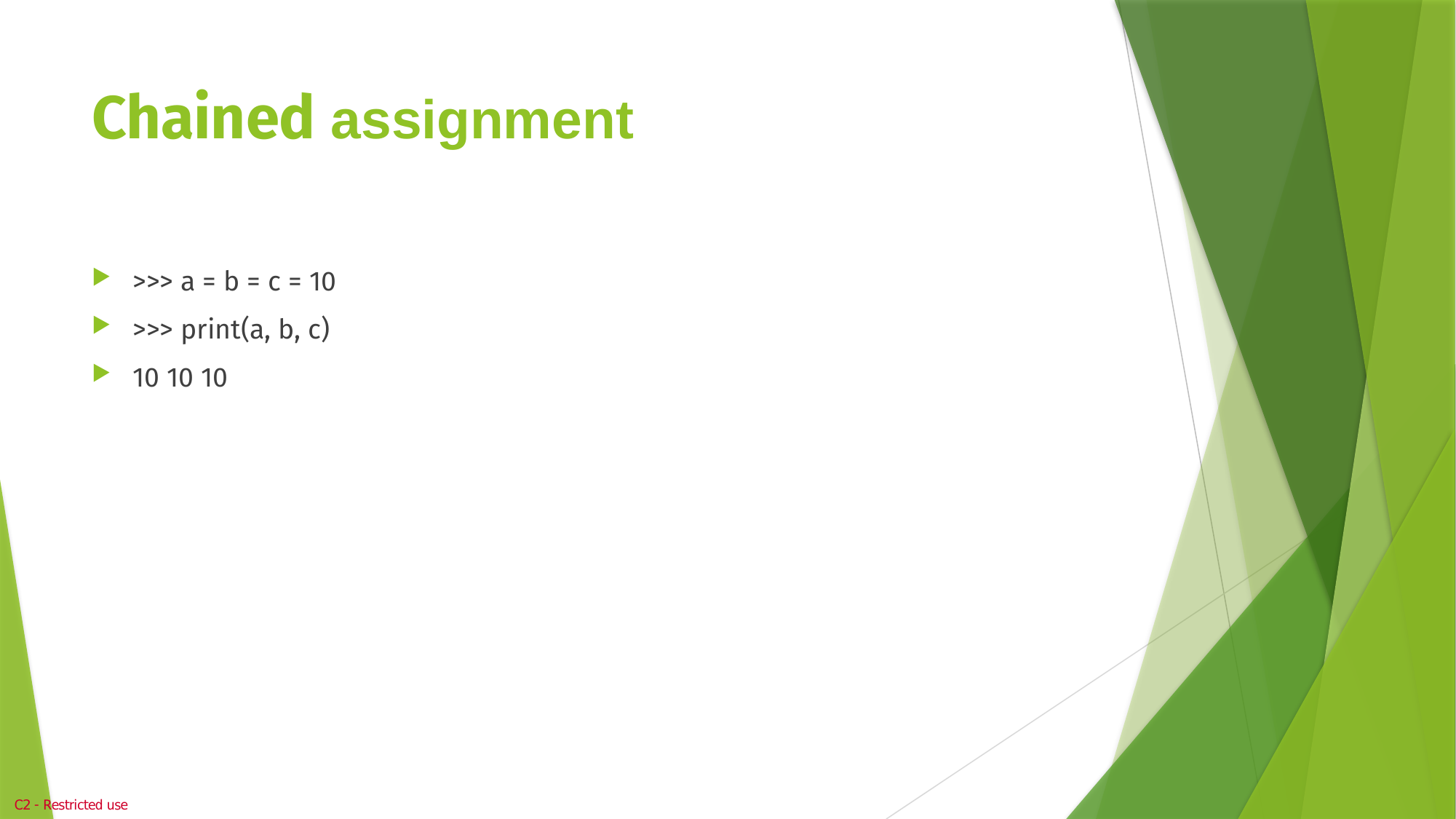

# Chained assignment
>>> a = b = c = 10
>>> print(a, b, c)
10 10 10